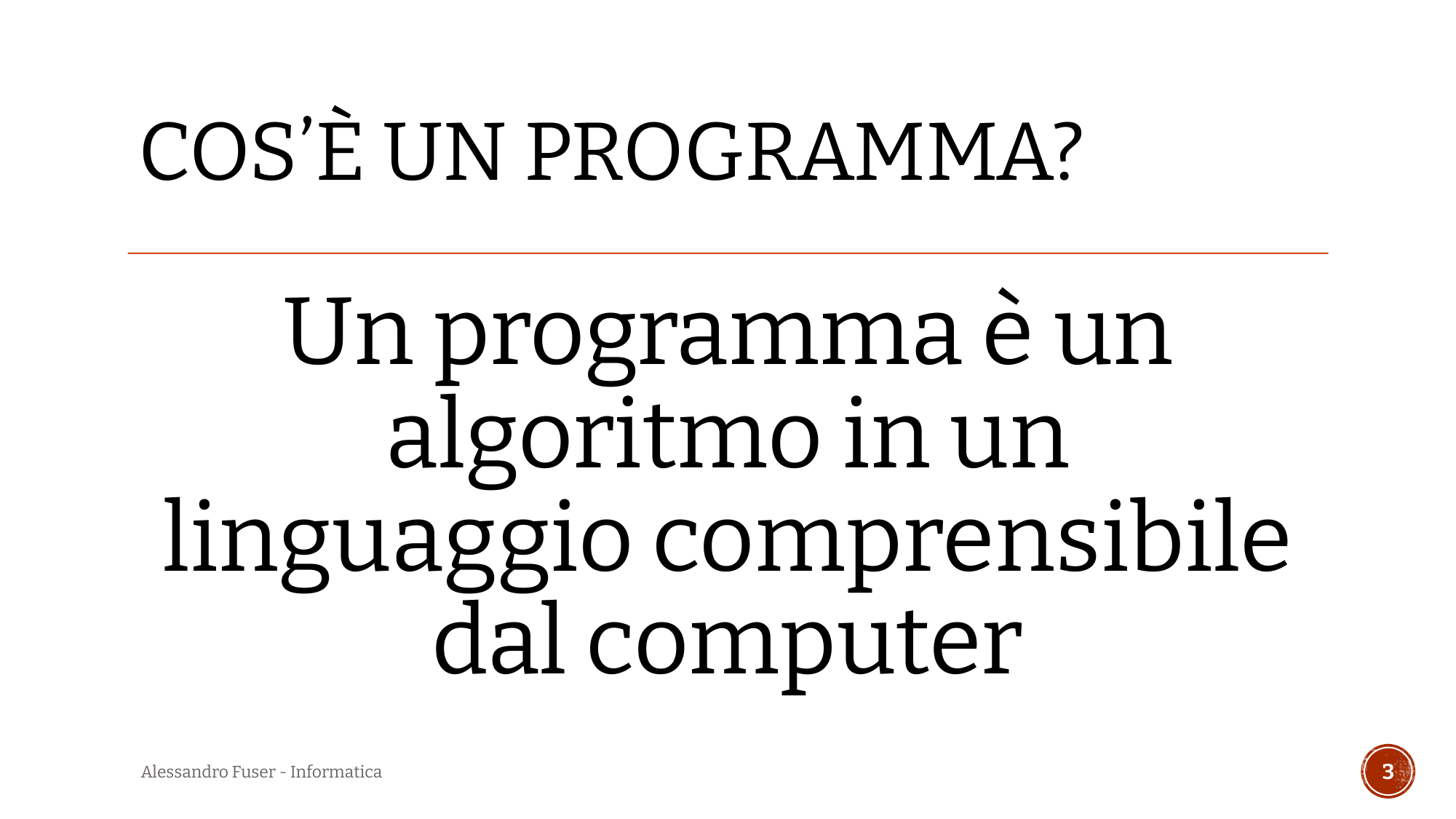

# Cos’è un programma?
Un programma è un algoritmo in un linguaggio comprensibile dal computer
Alessandro Fuser - Informatica
3